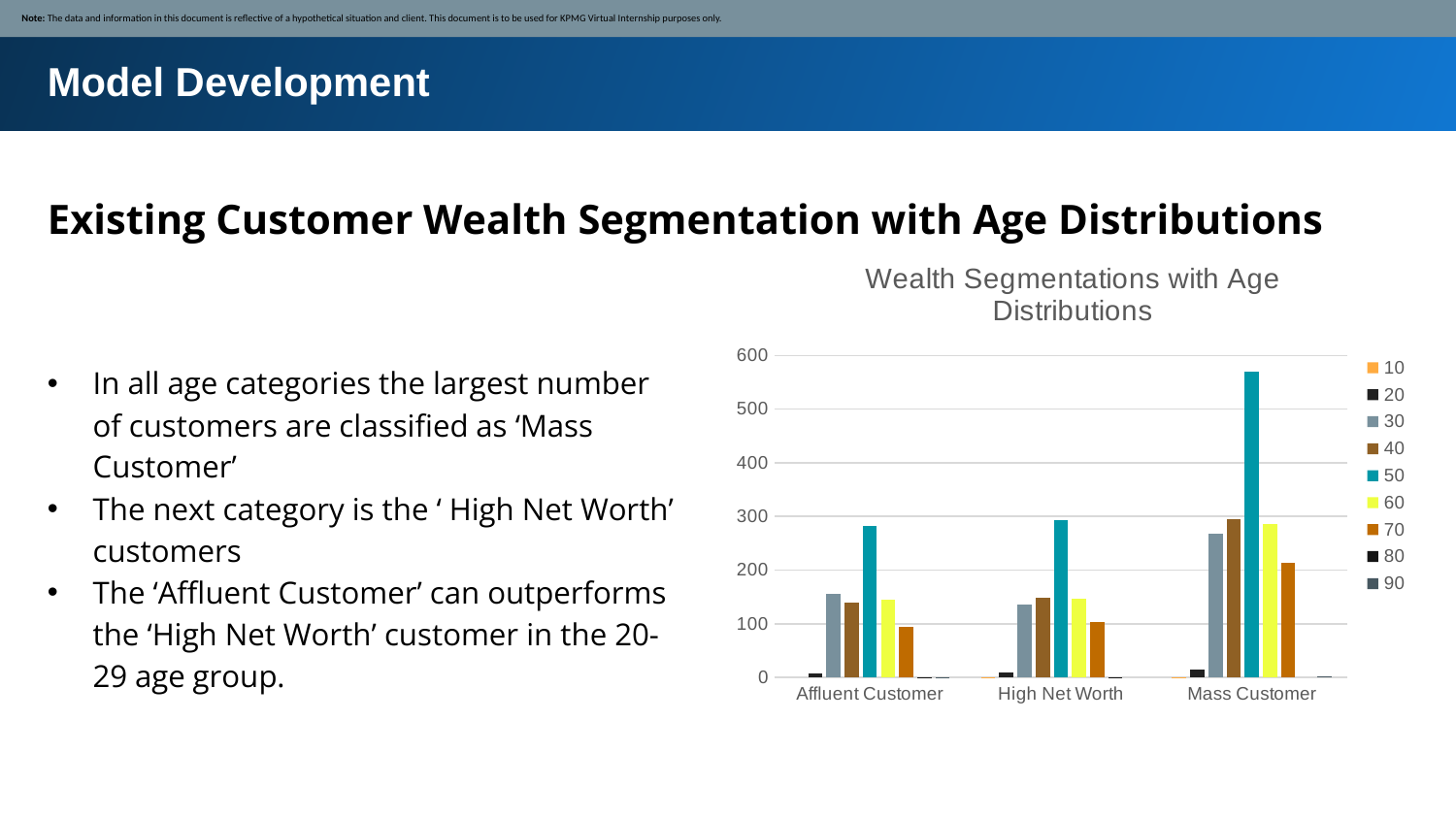

Note: The data and information in this document is reflective of a hypothetical situation and client. This document is to be used for KPMG Virtual Internship purposes only.
Model Development
Existing Customer Wealth Segmentation with Age Distributions

### Chart: Wealth Segmentations with Age Distributions

| Category | 10 | 20 | 30 | 40 | 50 | 60 | 70 | 80 | 90 |
|---|---|---|---|---|---|---|---|---|---|
| Affluent Customer | None | 8.0 | 155.0 | 139.0 | 283.0 | 144.0 | 95.0 | 1.0 | 1.0 |
| High Net Worth | 1.0 | 10.0 | 135.0 | 149.0 | 293.0 | 146.0 | 103.0 | 1.0 | None |
| Mass Customer | 1.0 | 15.0 | 268.0 | 295.0 | 570.0 | 286.0 | 213.0 | None | 2.0 |
In all age categories the largest number of customers are classified as ‘Mass Customer’
The next category is the ‘ High Net Worth’ customers
The ‘Affluent Customer’ can outperforms the ‘High Net Worth’ customer in the 20-29 age group.